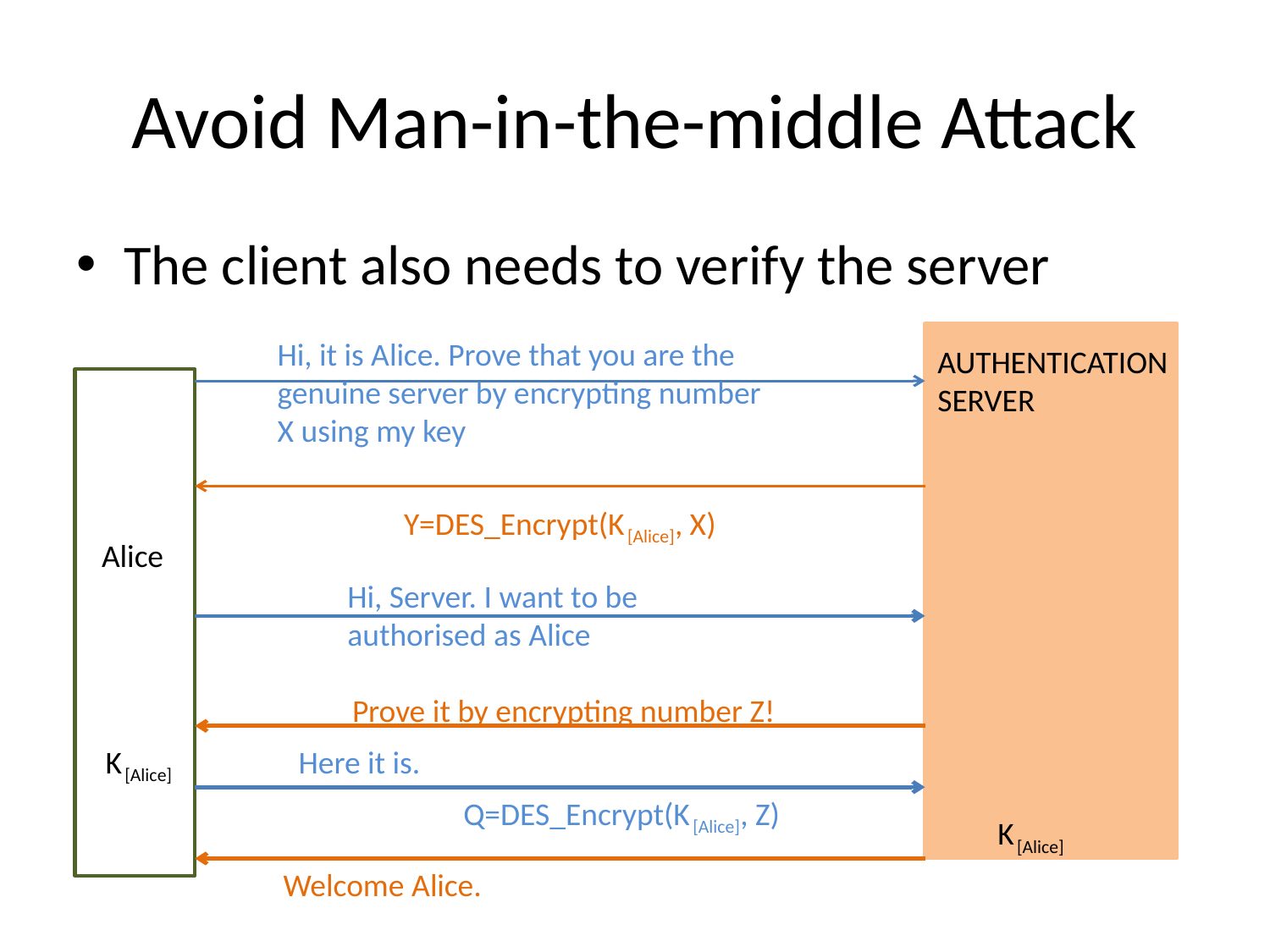

# Avoid Man-in-the-middle Attack
The client also needs to verify the server

AUTHENTICATION SERVER
K [Alice]
Hi, it is Alice. Prove that you are the genuine server by encrypting number X using my key

Alice
Y=DES_Encrypt(K [Alice], X)
Hi, Server. I want to be authorised as Alice
Prove it by encrypting number Z!
K [Alice]
Here it is.
Q=DES_Encrypt(K [Alice], Z)
Welcome Alice.